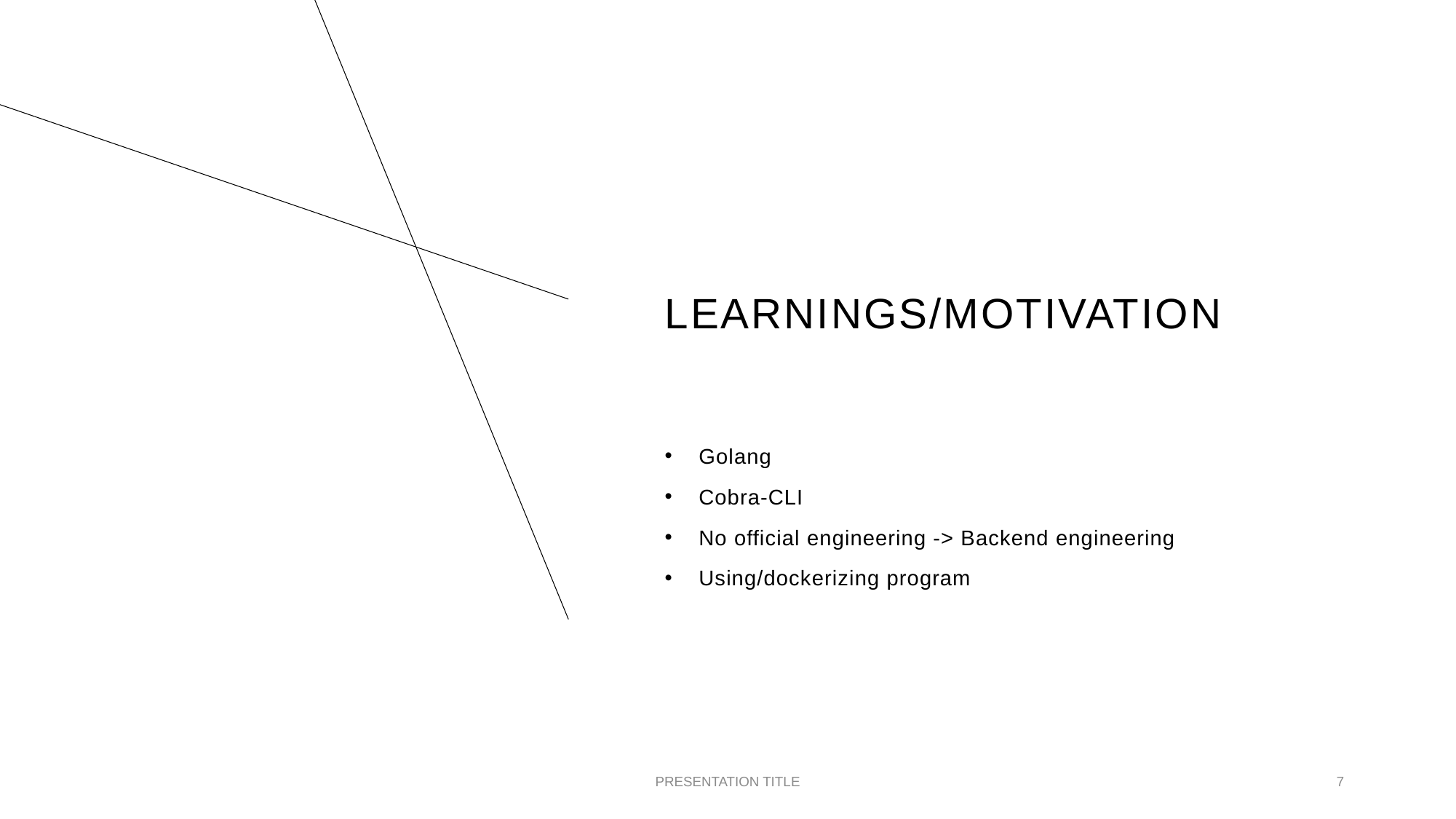

# Learnings/Motivation
Golang
Cobra-CLI
No official engineering -> Backend engineering
Using/dockerizing program
PRESENTATION TITLE
7